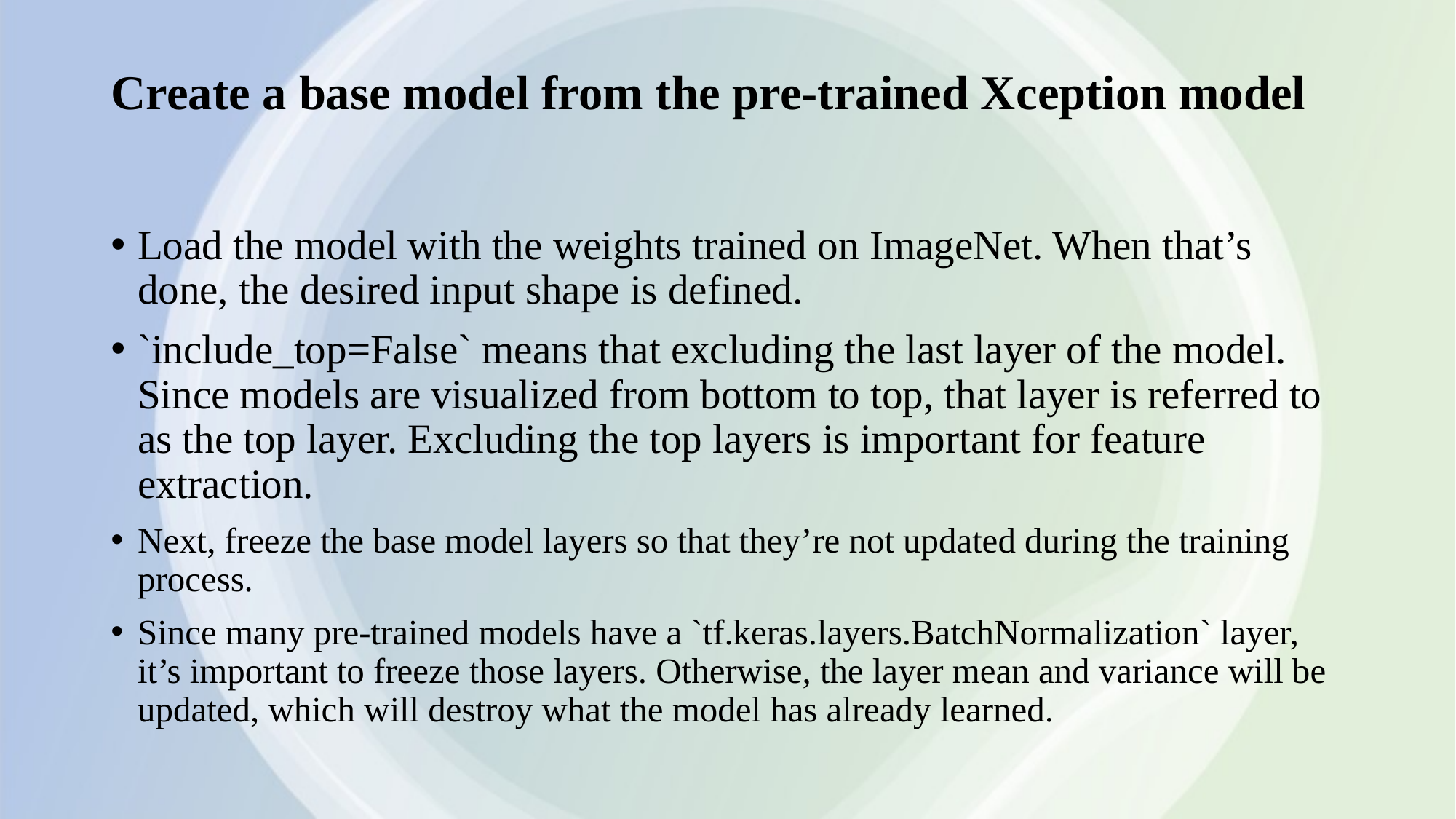

# Create a base model from the pre-trained Xception model
Load the model with the weights trained on ImageNet. When that’s done, the desired input shape is defined.
`include_top=False` means that excluding the last layer of the model. Since models are visualized from bottom to top, that layer is referred to as the top layer. Excluding the top layers is important for feature extraction.
Next, freeze the base model layers so that they’re not updated during the training process.
Since many pre-trained models have a `tf.keras.layers.BatchNormalization` layer, it’s important to freeze those layers. Otherwise, the layer mean and variance will be updated, which will destroy what the model has already learned.